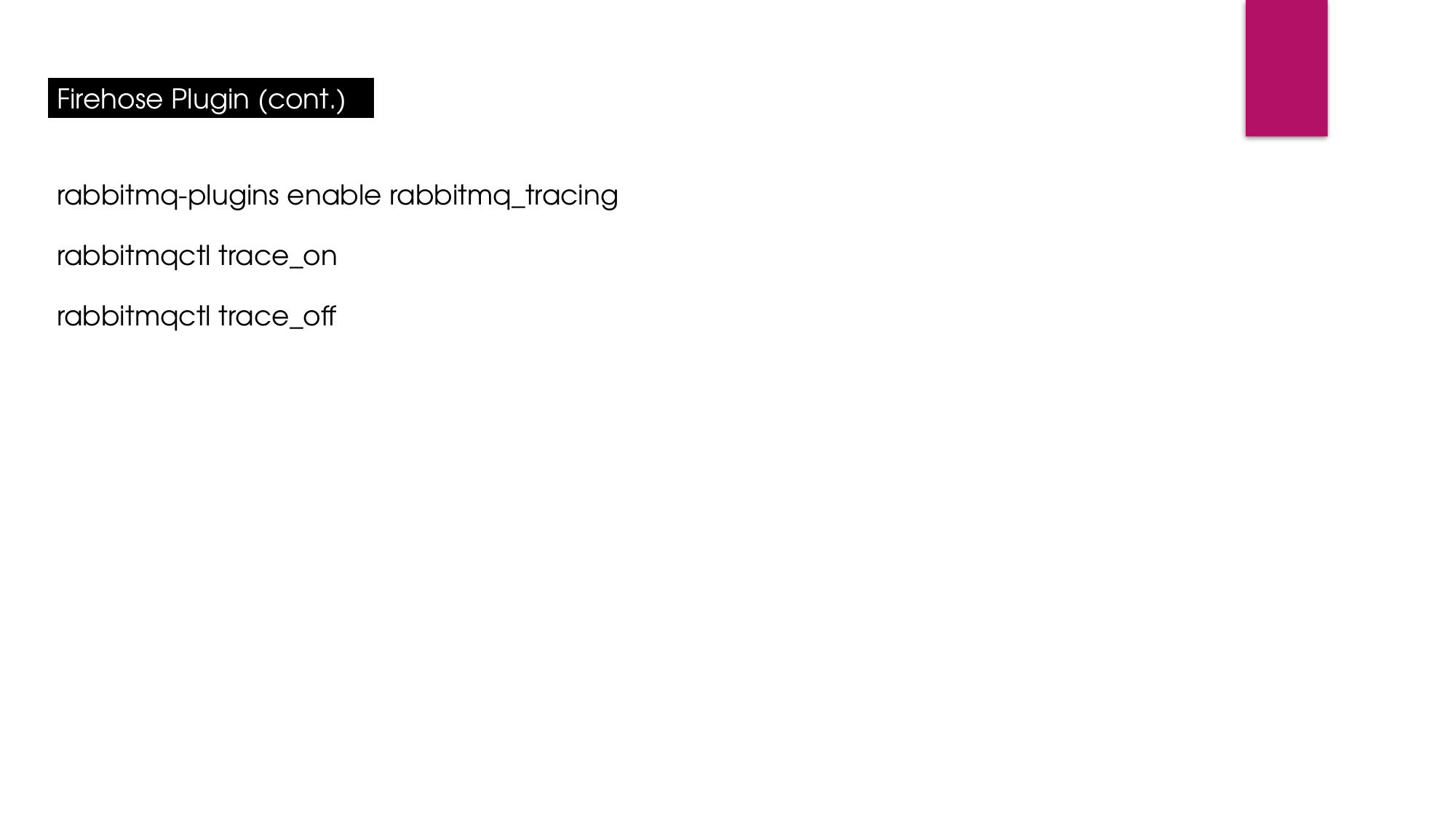

Firehose Plugin (cont.)
rabbitmq-plugins enable rabbitmq_tracing
rabbitmqctl trace_on
rabbitmqctl trace_off